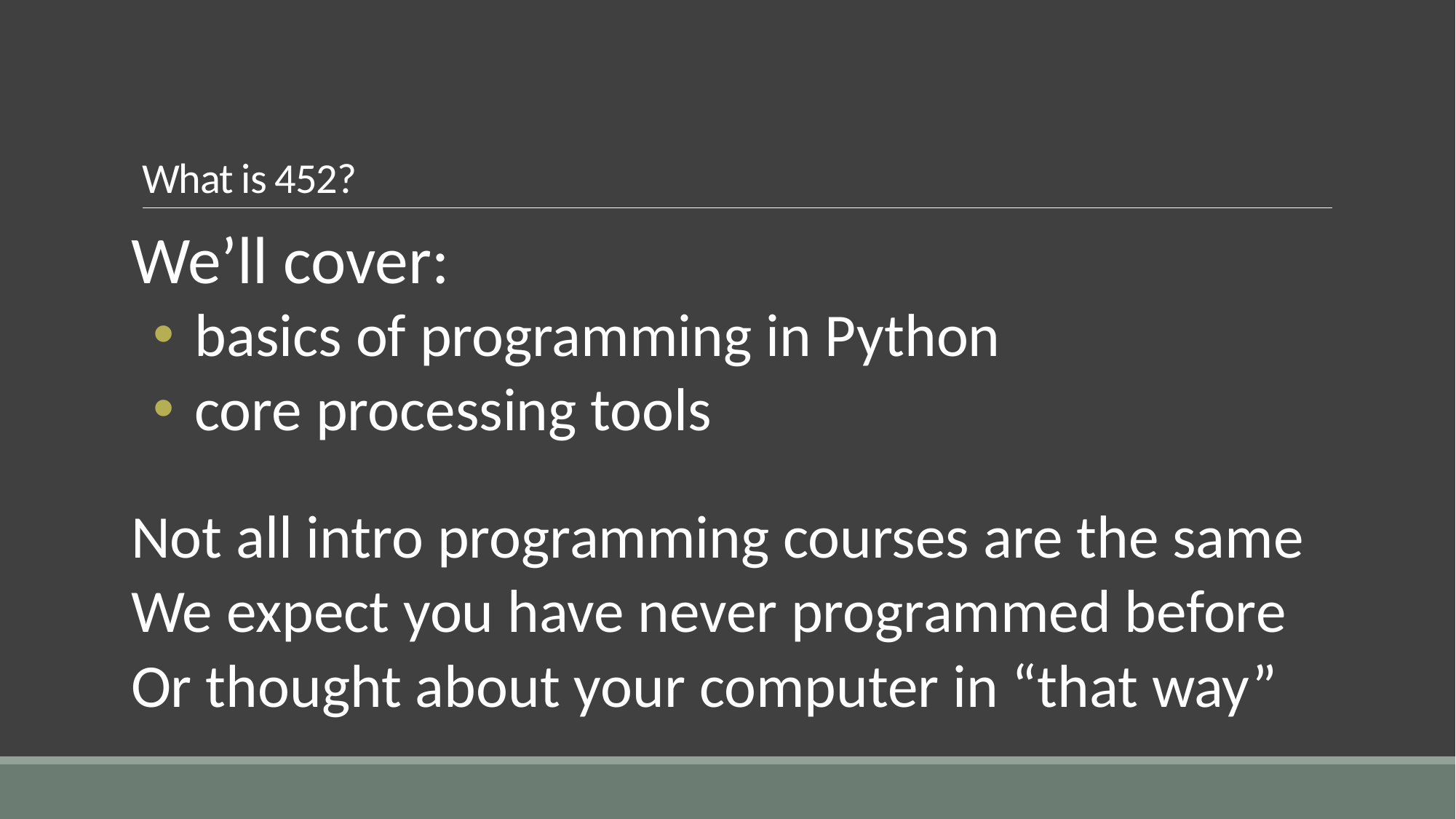

# What is 452?
We’ll cover:
basics of programming in Python
core processing tools
Not all intro programming courses are the same
We expect you have never programmed before
Or thought about your computer in “that way”